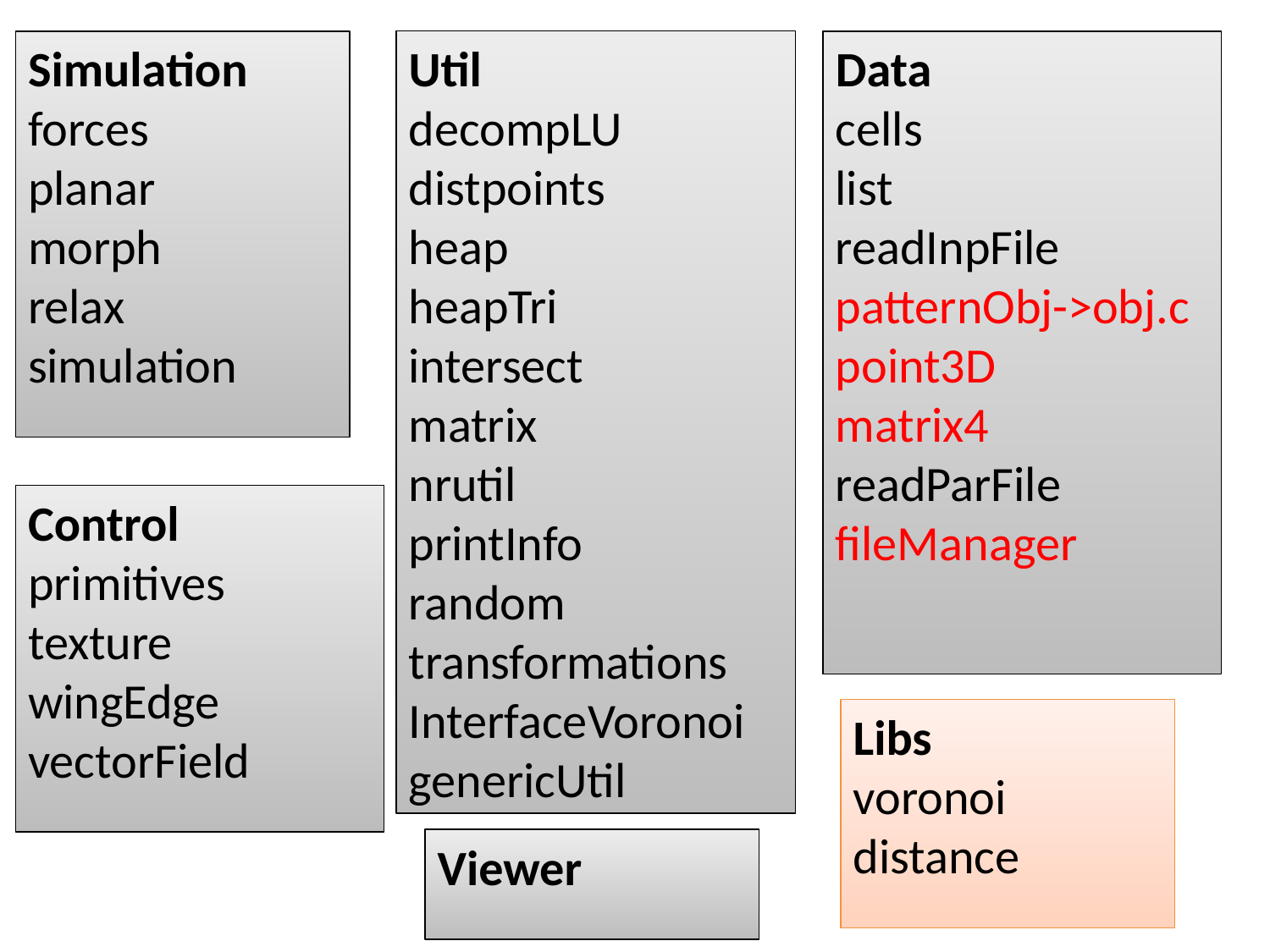

Simulation
forces
planar
morph
relax
simulation

Util
decompLU
distpoints
heap
heapTri
intersect
matrix
nrutil
printInfo
random
transformations
InterfaceVoronoi
genericUtil
Data
cells
list
readInpFile
patternObj->obj.c
point3D
matrix4
readParFile
fileManager

Control
primitives
texture
wingEdge
vectorField

Libs
voronoi
distance

Viewer